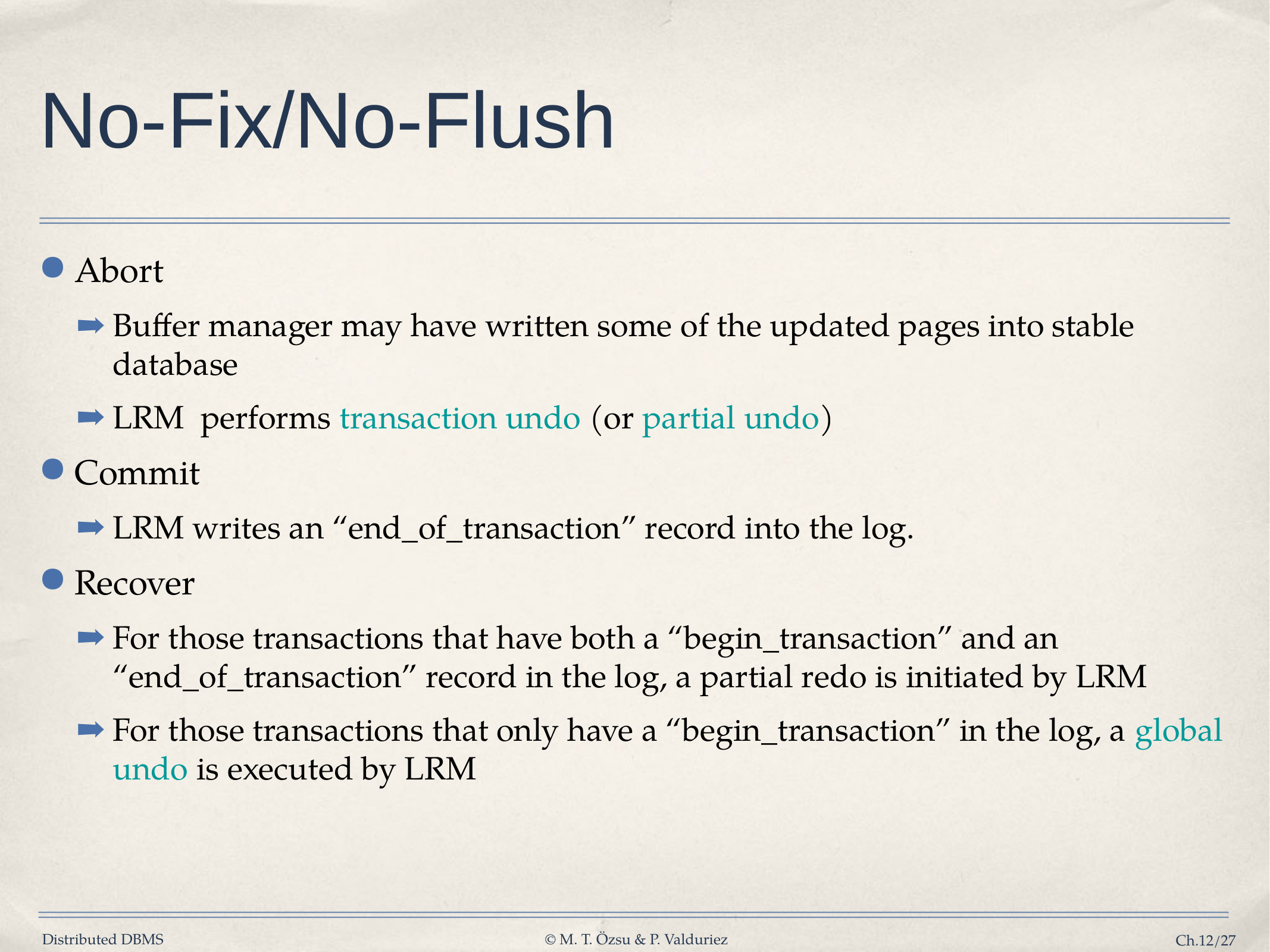

# No-Fix/No-Flush
Abort
Buffer manager may have written some of the updated pages into stable database
LRM  performs transaction undo (or partial undo)
Commit
LRM writes an “end_of_transaction” record into the log.
Recover
For those transactions that have both a “begin_transaction” and an “end_of_transaction” record in the log, a partial redo is initiated by LRM
For those transactions that only have a “begin_transaction” in the log, a global undo is executed by LRM